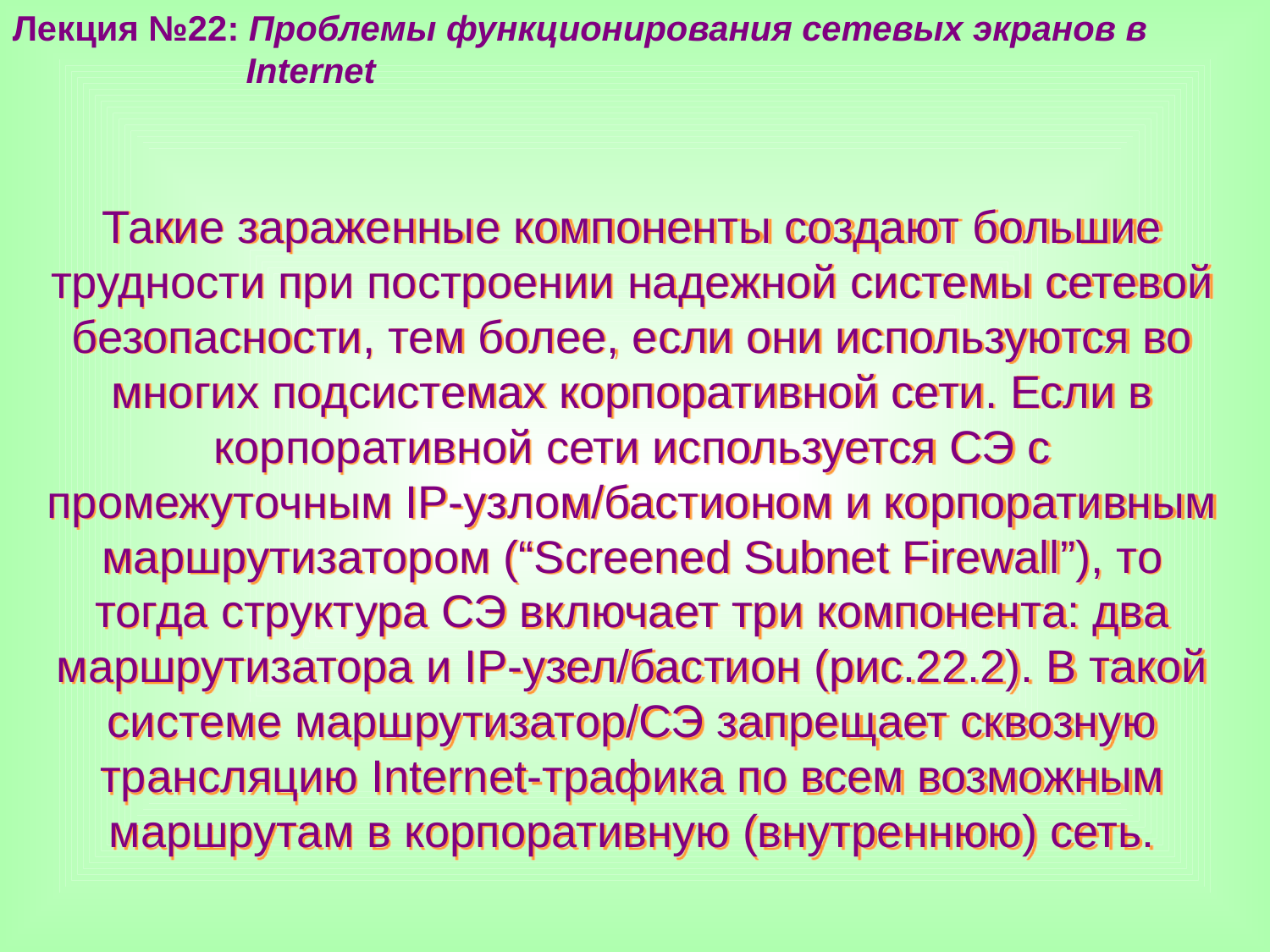

Лекция №22: Проблемы функционирования сетевых экранов в
                        Internet
Такие зараженные компоненты создают большие трудности при построении надежной системы сетевой безопасности, тем более, если они используются во многих подсистемах корпоративной сети. Если в корпоративной сети используется СЭ с промежуточным IP-узлом/бастионом и корпоративным маршрутизатором (“Screened Subnet Firewall”), то тогда структура СЭ включает три компонента: два маршрутизатора и IP-узел/бастион (рис.22.2). В такой системе маршрутизатор/СЭ запрещает сквозную трансляцию Internet-трафика по всем возможным маршрутам в корпоративную (внутреннюю) сеть.